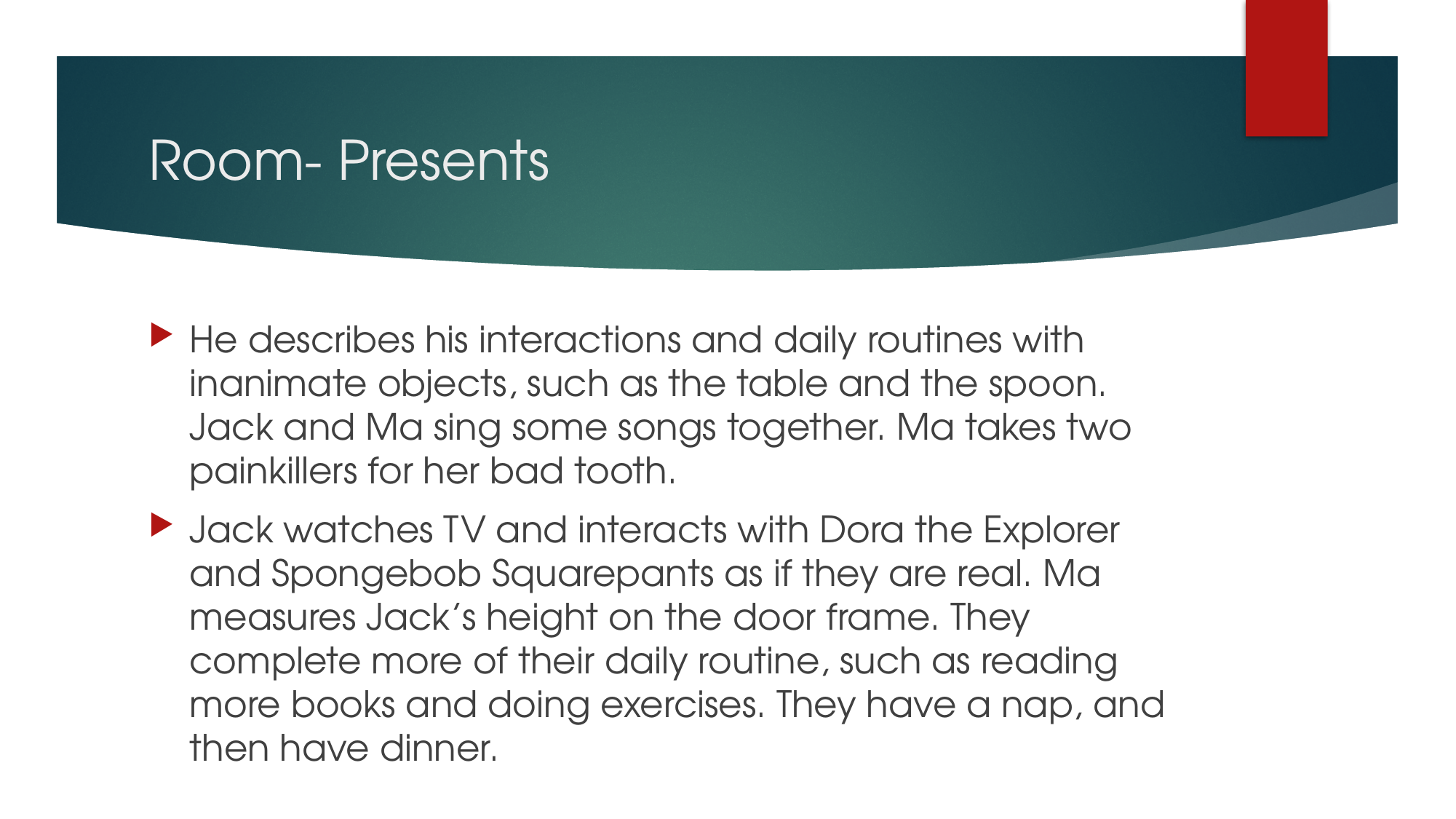

# Room- Presents
He describes his interactions and daily routines with inanimate objects, such as the table and the spoon. Jack and Ma sing some songs together. Ma takes two painkillers for her bad tooth.
Jack watches TV and interacts with Dora the Explorer and Spongebob Squarepants as if they are real. Ma measures Jack’s height on the door frame. They complete more of their daily routine, such as reading more books and doing exercises. They have a nap, and then have dinner.